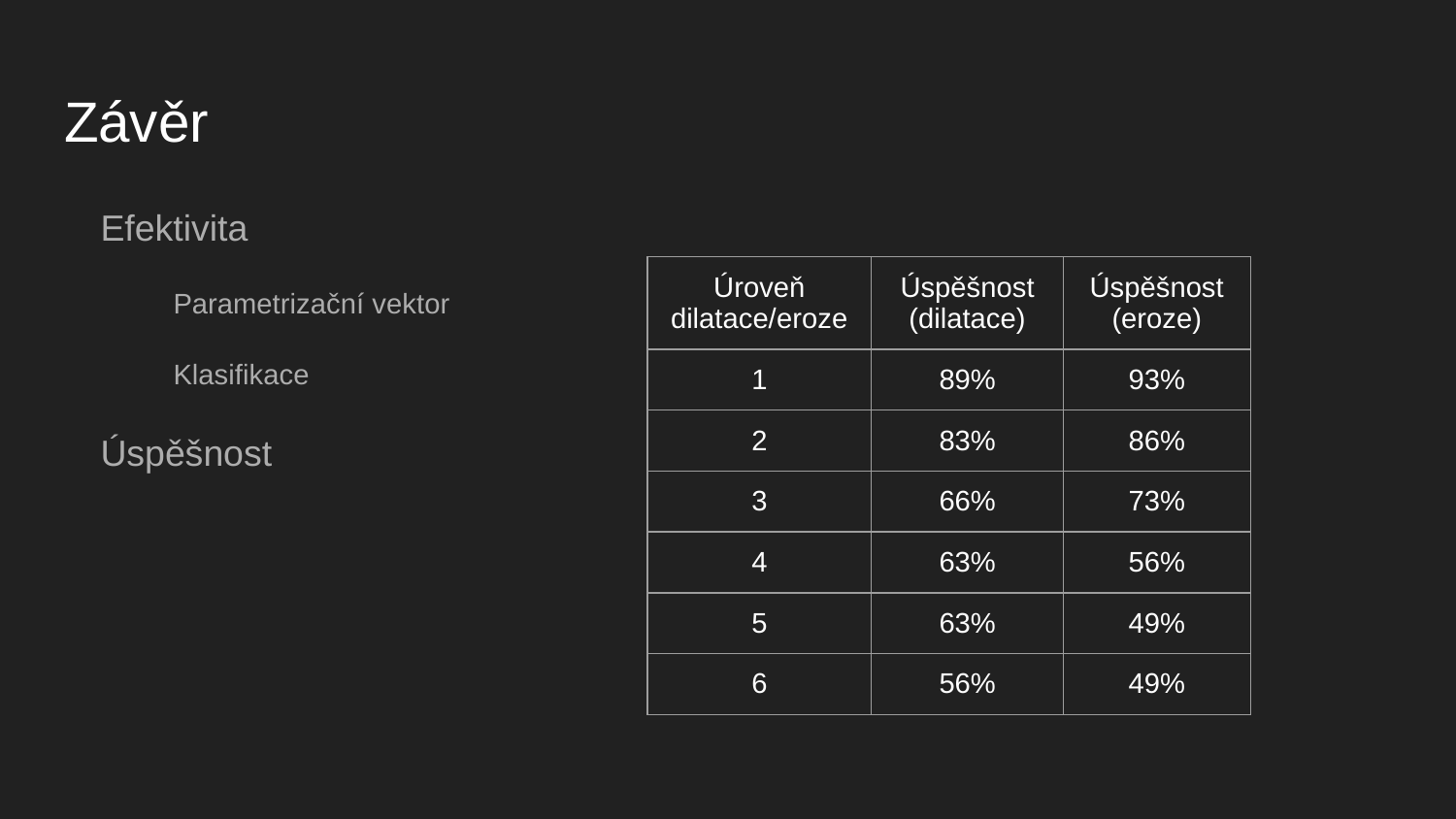

# Závěr
Efektivita
Parametrizační vektor
Klasifikace
Úspěšnost
| Úroveň dilatace/eroze | Úspěšnost (dilatace) | Úspěšnost (eroze) |
| --- | --- | --- |
| 1 | 89% | 93% |
| 2 | 83% | 86% |
| 3 | 66% | 73% |
| 4 | 63% | 56% |
| 5 | 63% | 49% |
| 6 | 56% | 49% |